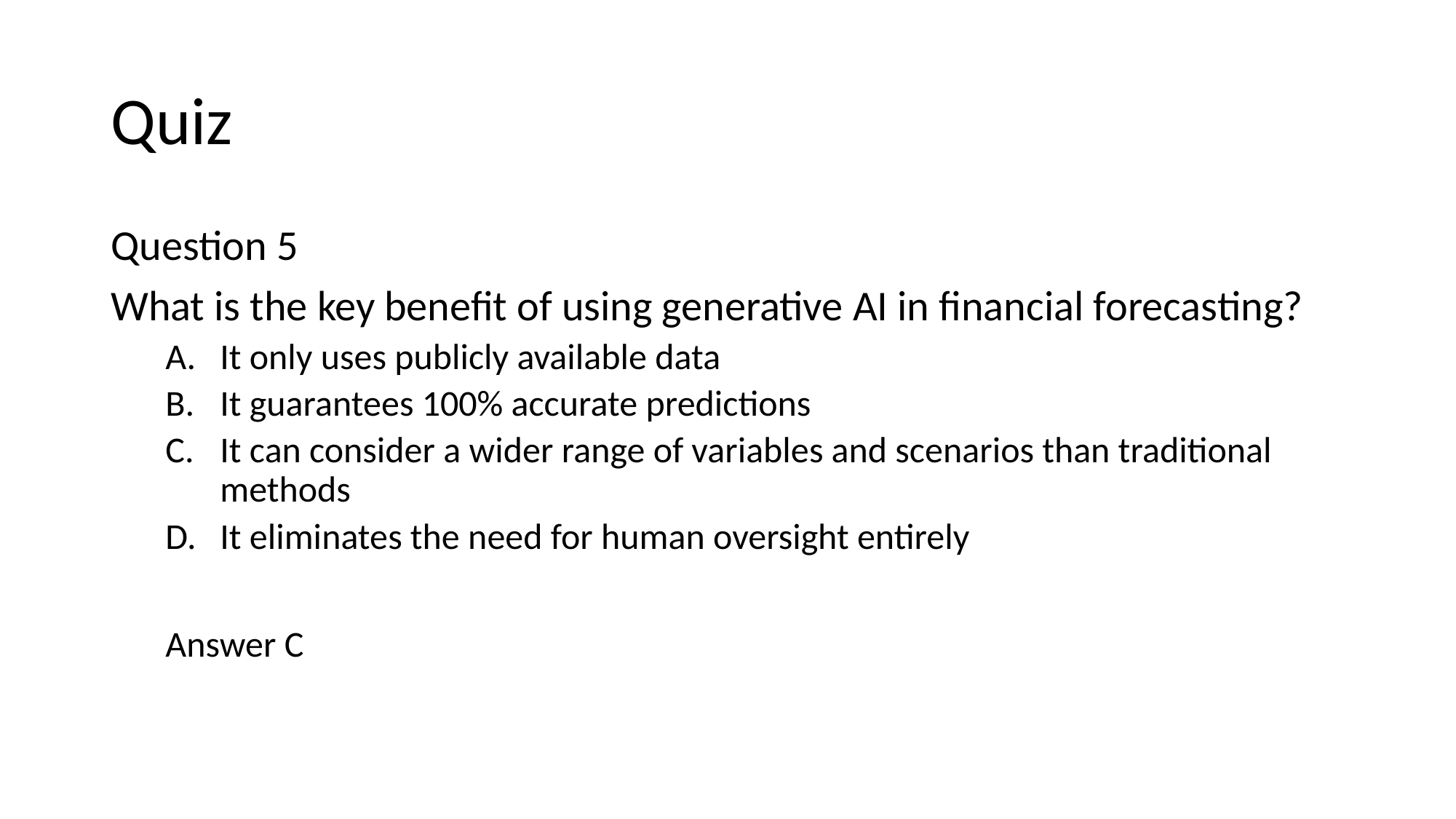

# Quiz
Question 5
What is the key benefit of using generative AI in financial forecasting?
It only uses publicly available data
It guarantees 100% accurate predictions
It can consider a wider range of variables and scenarios than traditional methods
It eliminates the need for human oversight entirely

Answer C